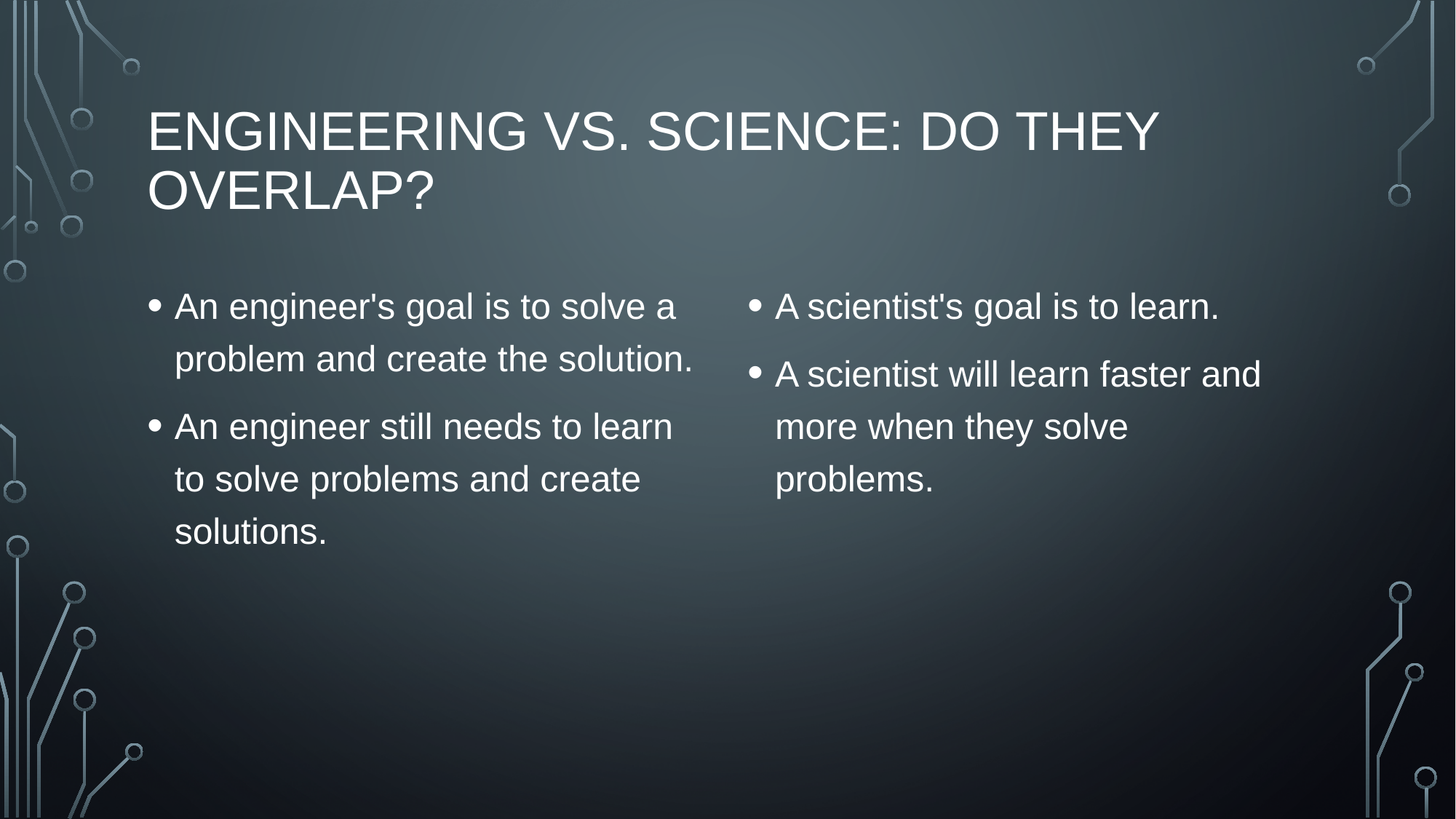

# Engineering vs. Science: Do they overlap?
An engineer's goal is to solve a problem and create the solution.
An engineer still needs to learn to solve problems and create solutions.
A scientist's goal is to learn.
A scientist will learn faster and more when they solve problems.